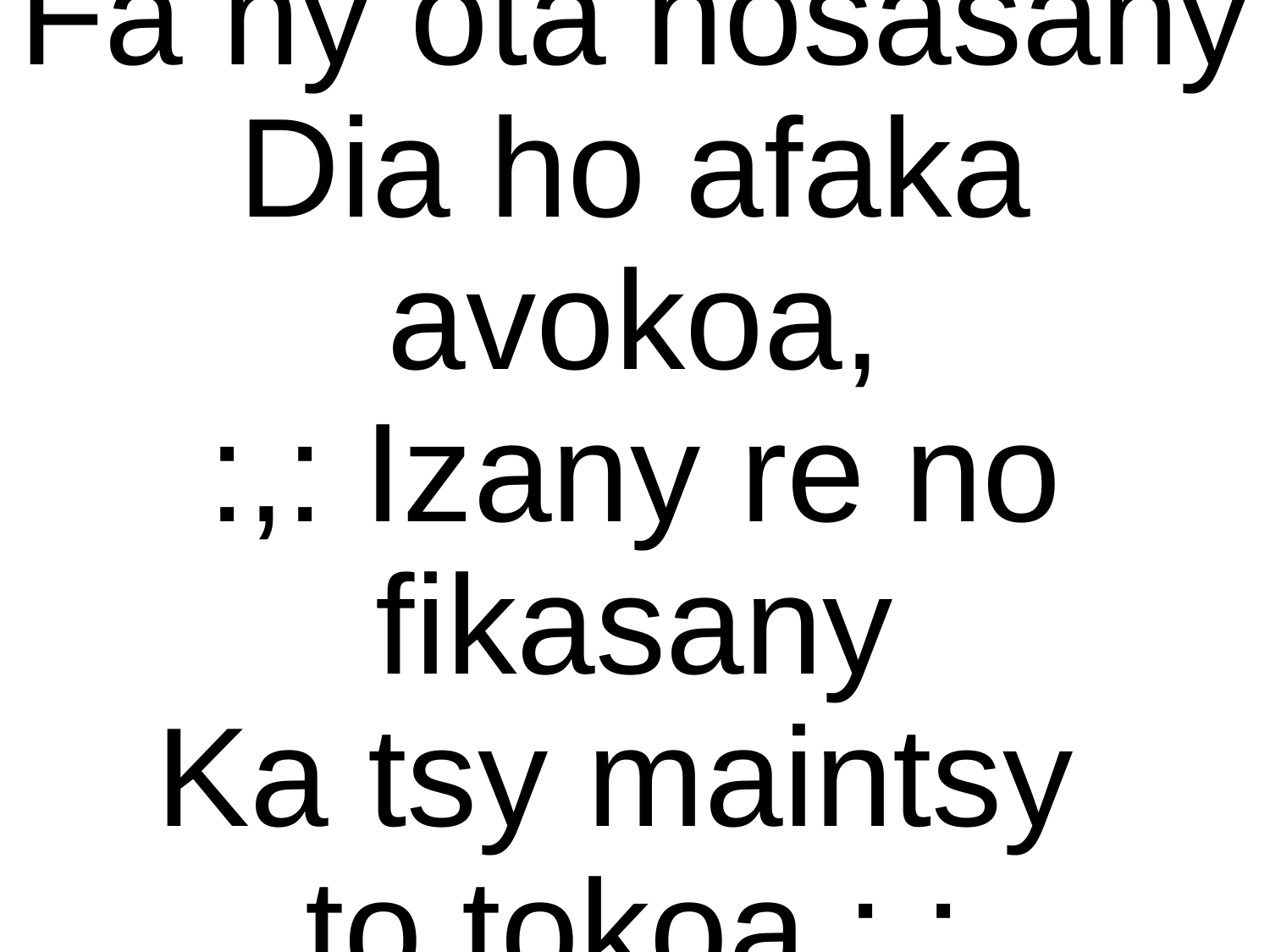

Fa ny ota hosasany
Dia ho afaka avokoa,
:,: Izany re no fikasany
Ka tsy maintsy
to tokoa :,: